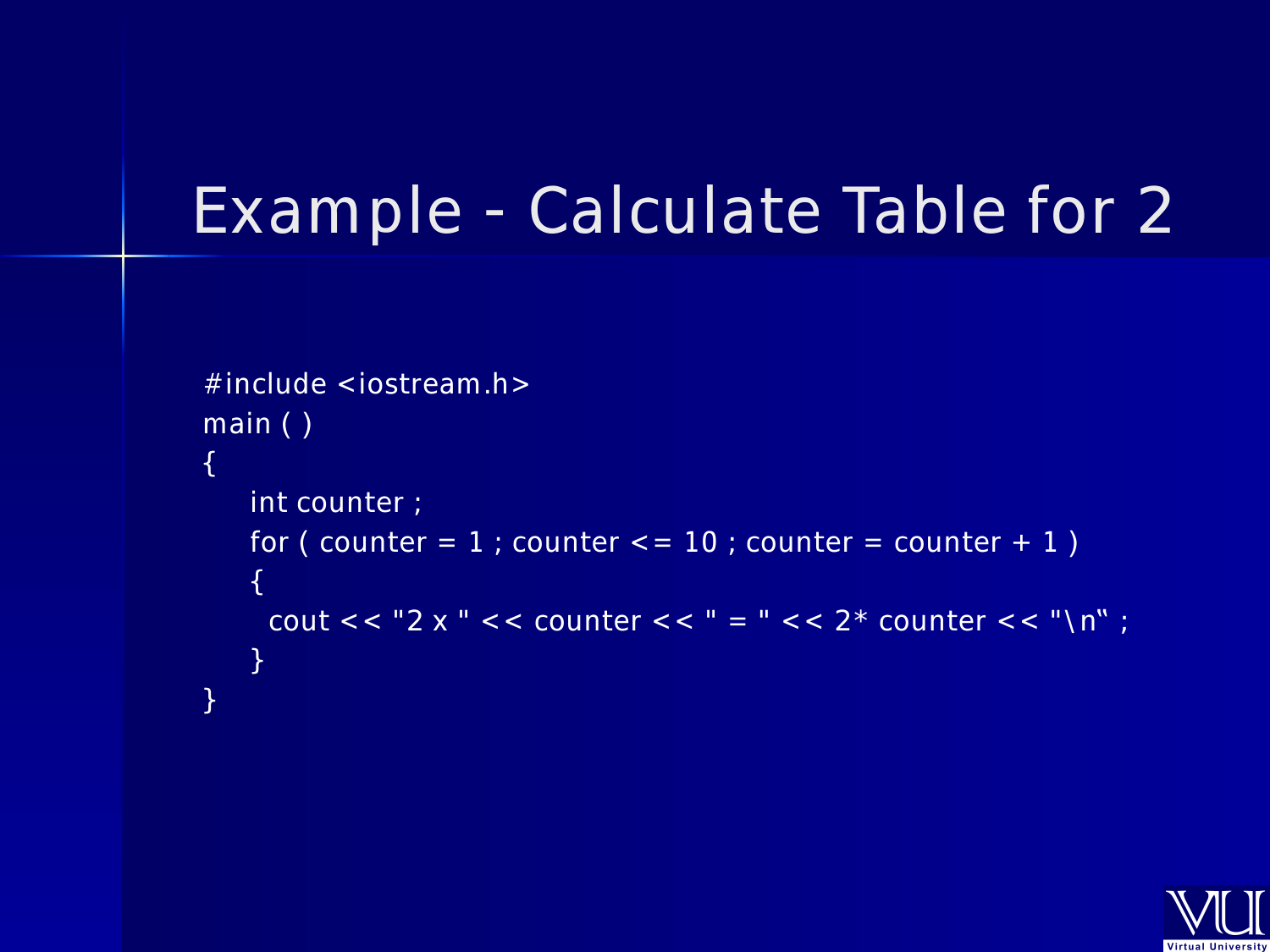

# Example - Calculate Table for 2
#include <iostream.h>
main ( )
{
	int counter ;
 	for ( counter = 1 ; counter <= 10 ; counter = counter + 1 )
	{
        cout << "2 x " << counter << " = " << 2* counter << "\n“ ;
    	}
}